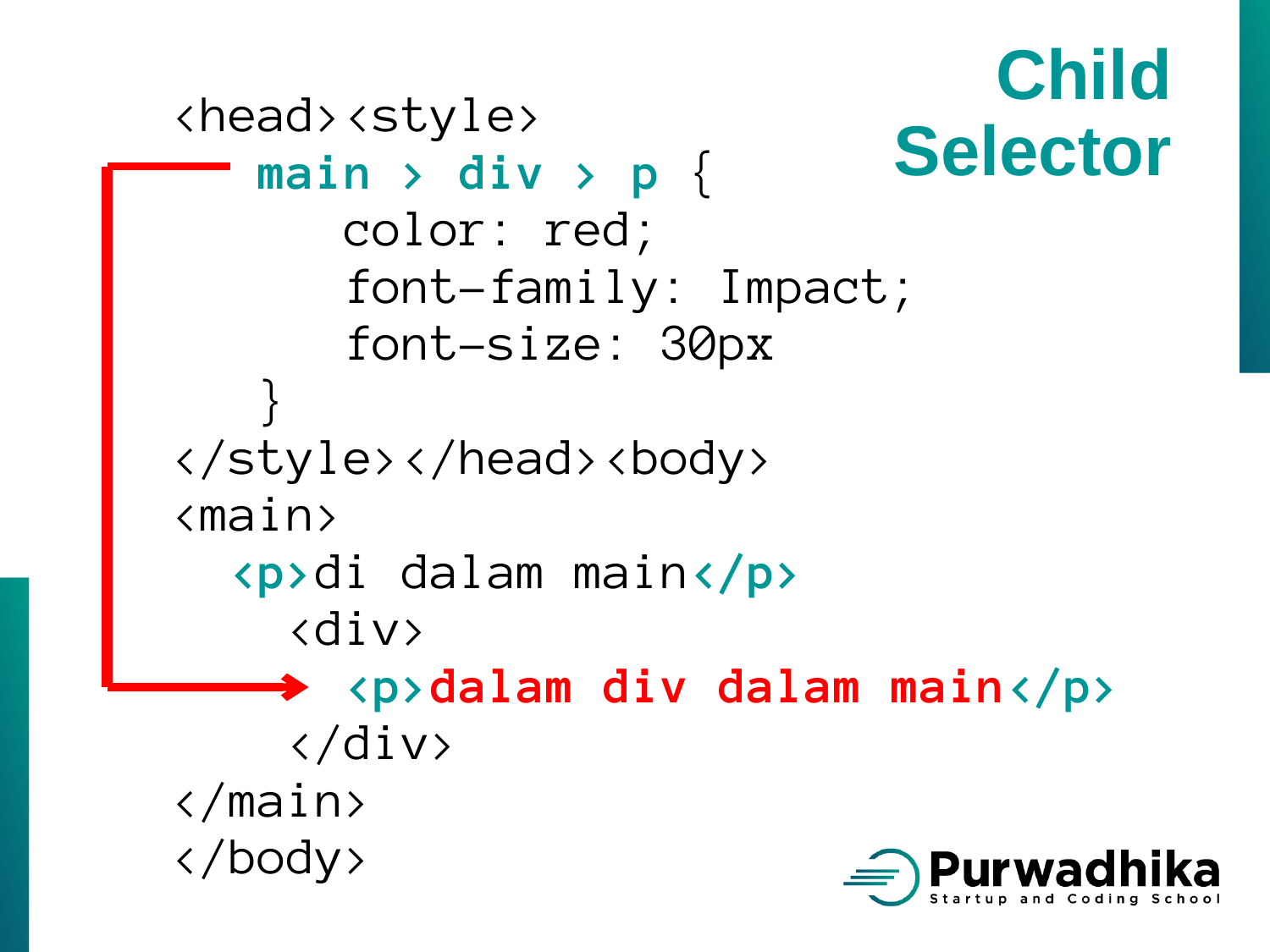

Child Selector
<head><style>
   main > div > p {
      color: red;
      font-family: Impact;
      font-size: 30px
   }
</style></head><body>
<main>
  <p>di dalam main</p>
    <div>
      <p>dalam div dalam main</p>
    </div>
</main>
</body>